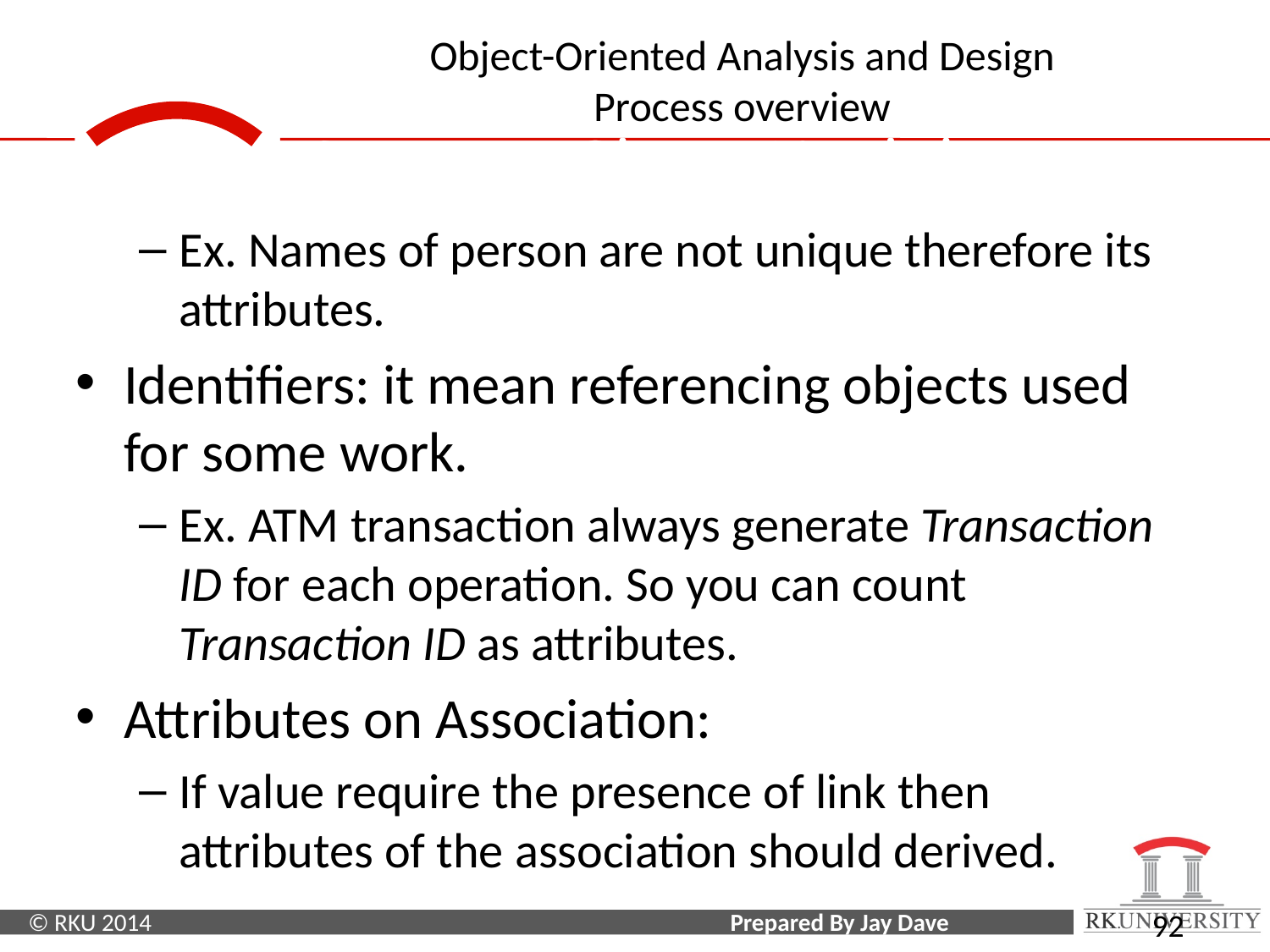

Domain Class Model
Ex. Names of person are not unique therefore its attributes.
Identifiers: it mean referencing objects used for some work.
Ex. ATM transaction always generate Transaction ID for each operation. So you can count Transaction ID as attributes.
Attributes on Association:
If value require the presence of link then attributes of the association should derived.
92